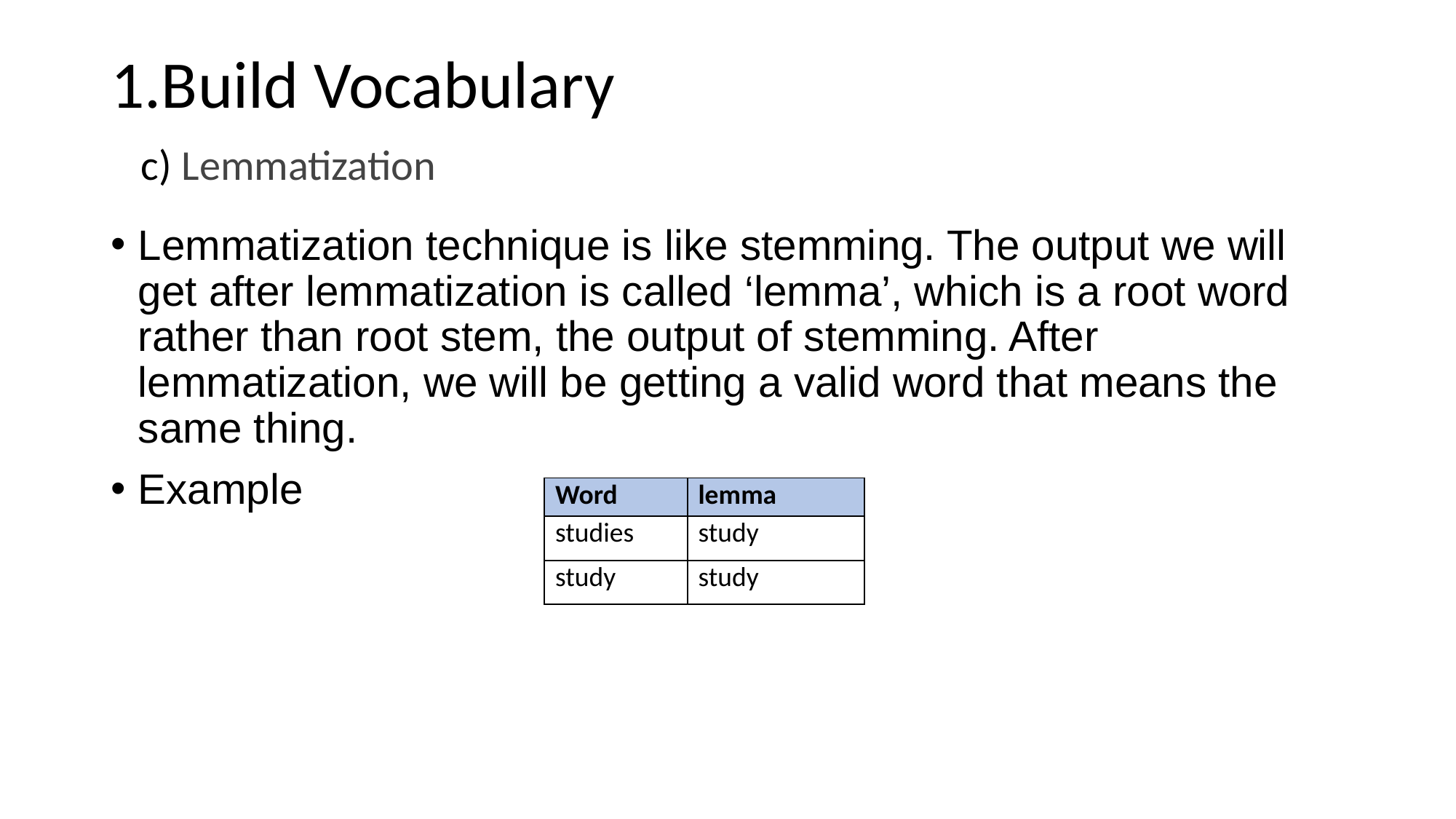

# 1.Build Vocabulary c) Lemmatization
Lemmatization technique is like stemming. The output we will get after lemmatization is called ‘lemma’, which is a root word rather than root stem, the output of stemming. After lemmatization, we will be getting a valid word that means the same thing.
Example

| Word | lemma |
| --- | --- |
| studies | study |
| study | study |